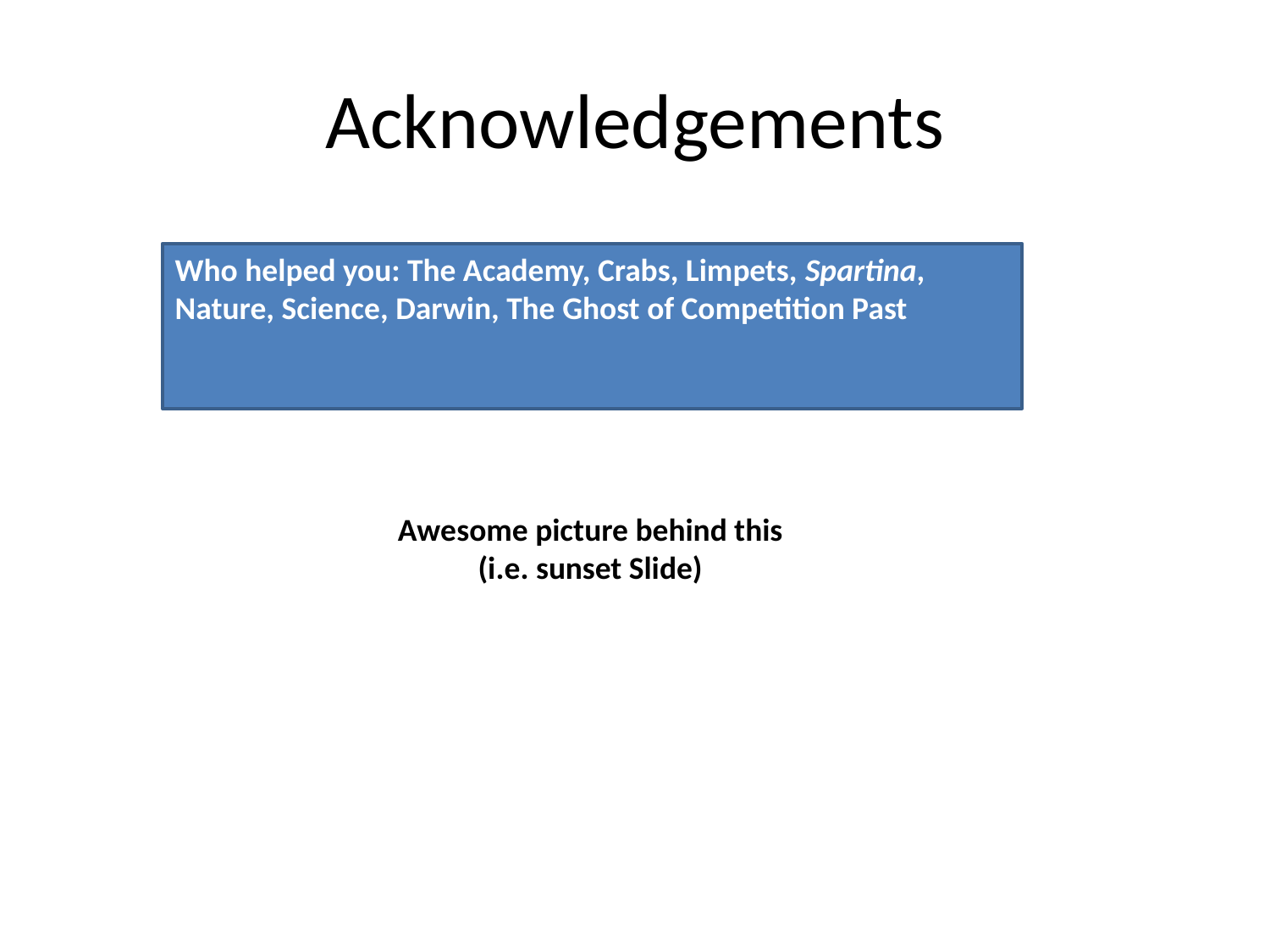

# Acknowledgements
Who helped you: The Academy, Crabs, Limpets, Spartina, Nature, Science, Darwin, The Ghost of Competition Past

Awesome picture behind this
(i.e. sunset Slide)